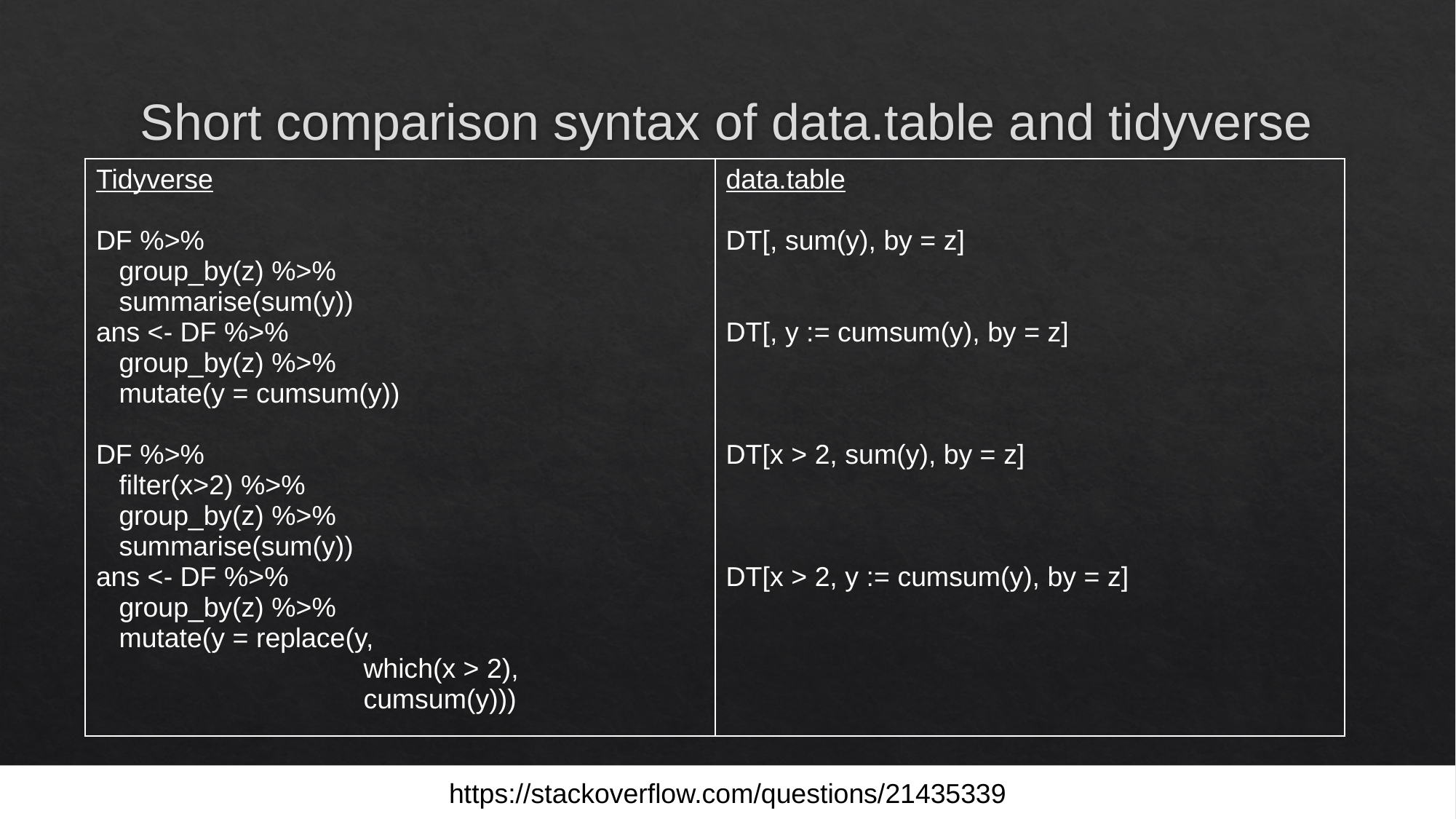

# Short comparison syntax of data.table and tidyverse
| Tidyverse DF %>% group\_by(z) %>% summarise(sum(y)) ans <- DF %>% group\_by(z) %>% mutate(y = cumsum(y)) DF %>% filter(x>2) %>% group\_by(z) %>% summarise(sum(y)) ans <- DF %>% group\_by(z) %>% mutate(y = replace(y, which(x > 2), cumsum(y))) | data.table DT[, sum(y), by = z] DT[, y := cumsum(y), by = z] DT[x > 2, sum(y), by = z] DT[x > 2, y := cumsum(y), by = z] |
| --- | --- |
https://stackoverflow.com/questions/21435339